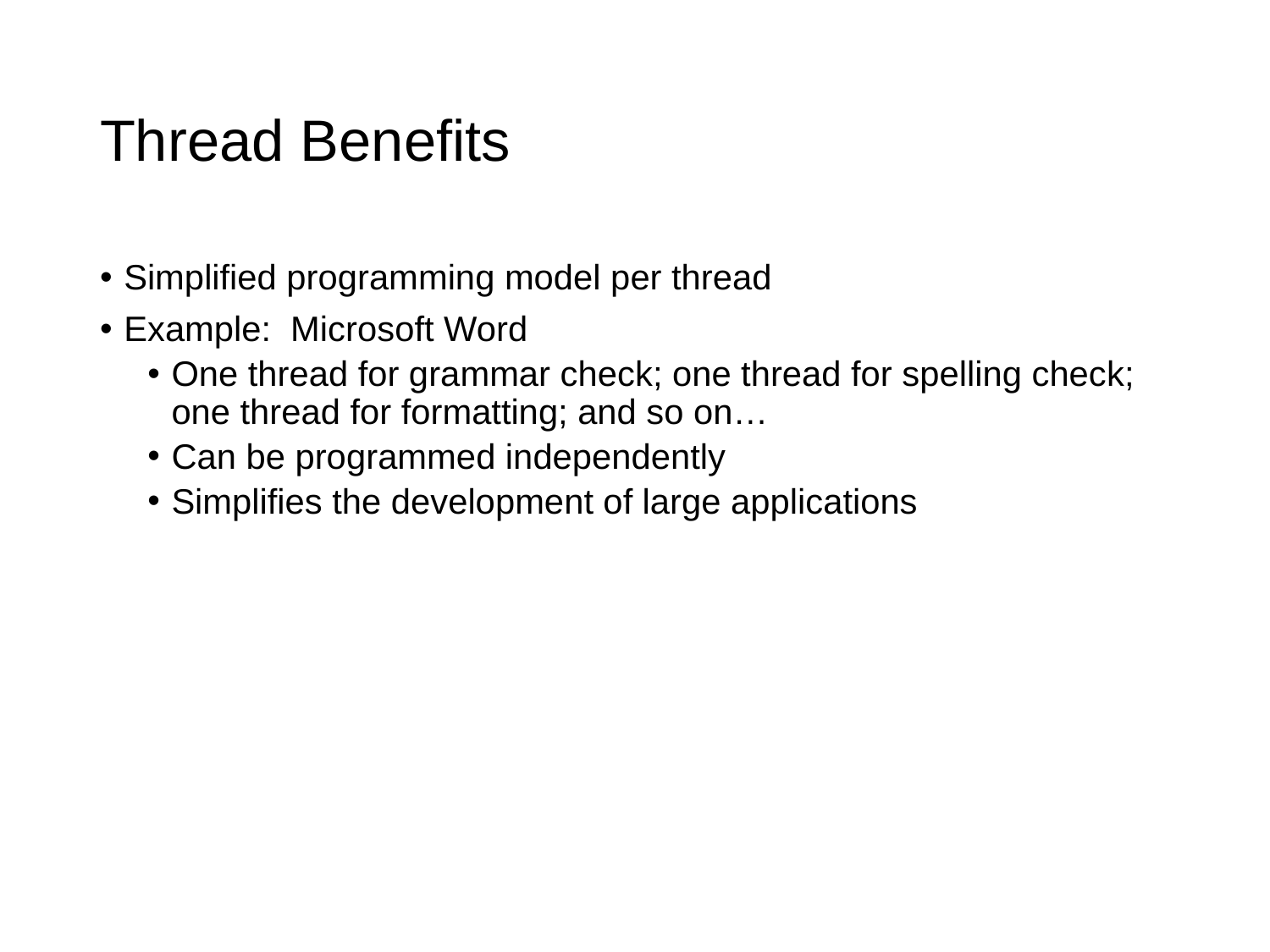

# Thread Benefits
Simplified programming model per thread
Example:  Microsoft Word
One thread for grammar check; one thread for spelling check; one thread for formatting; and so on…
Can be programmed independently
Simplifies the development of large applications